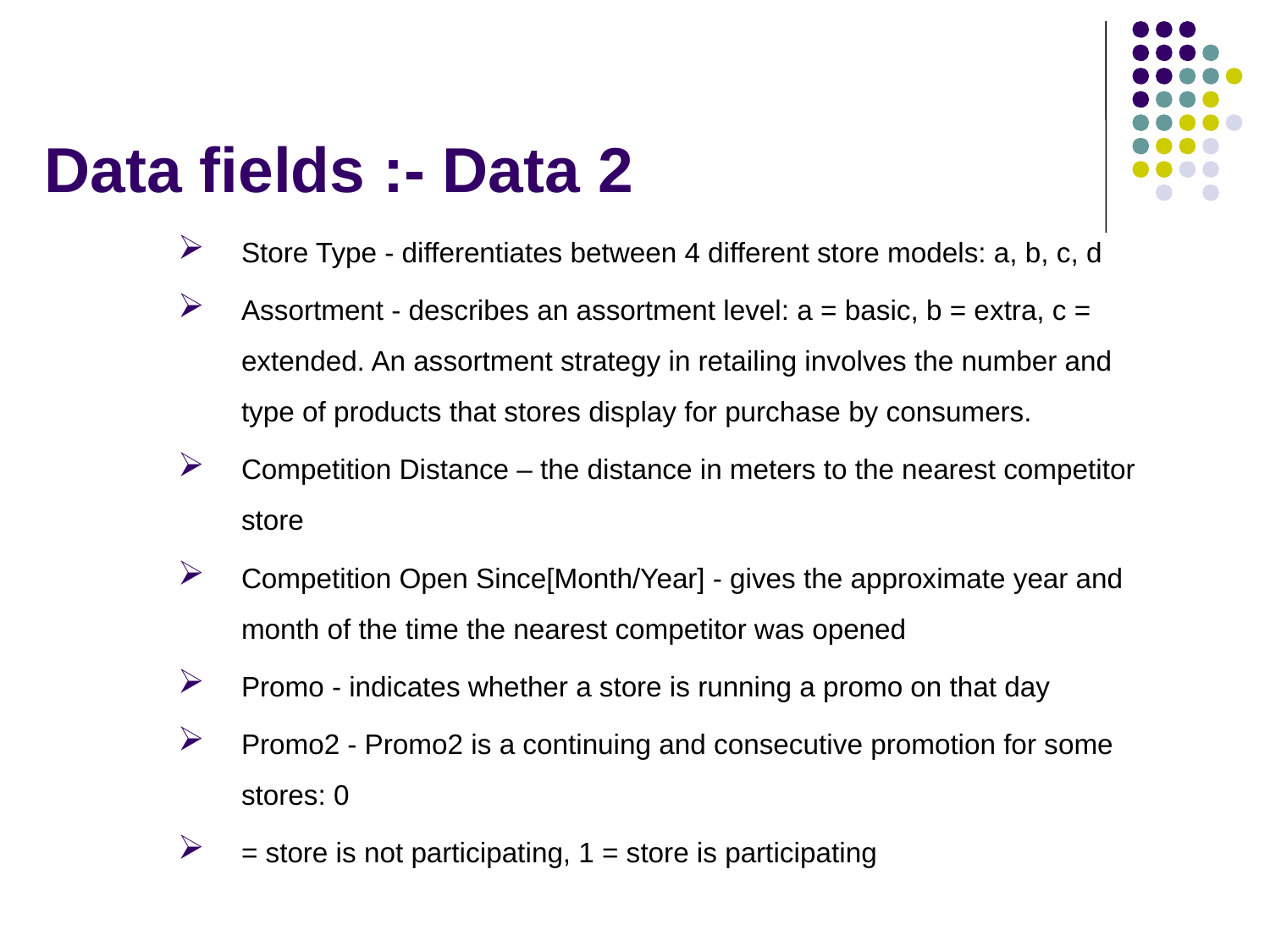

# Data fields :- Data 2
Store Type - differentiates between 4 different store models: a, b, c, d
Assortment - describes an assortment level: a = basic, b = extra, c = extended. An assortment strategy in retailing involves the number and type of products that stores display for purchase by consumers.
Competition Distance – the distance in meters to the nearest competitor store
Competition Open Since[Month/Year] - gives the approximate year and month of the time the nearest competitor was opened
Promo - indicates whether a store is running a promo on that day
Promo2 - Promo2 is a continuing and consecutive promotion for some stores: 0
= store is not participating, 1 = store is participating